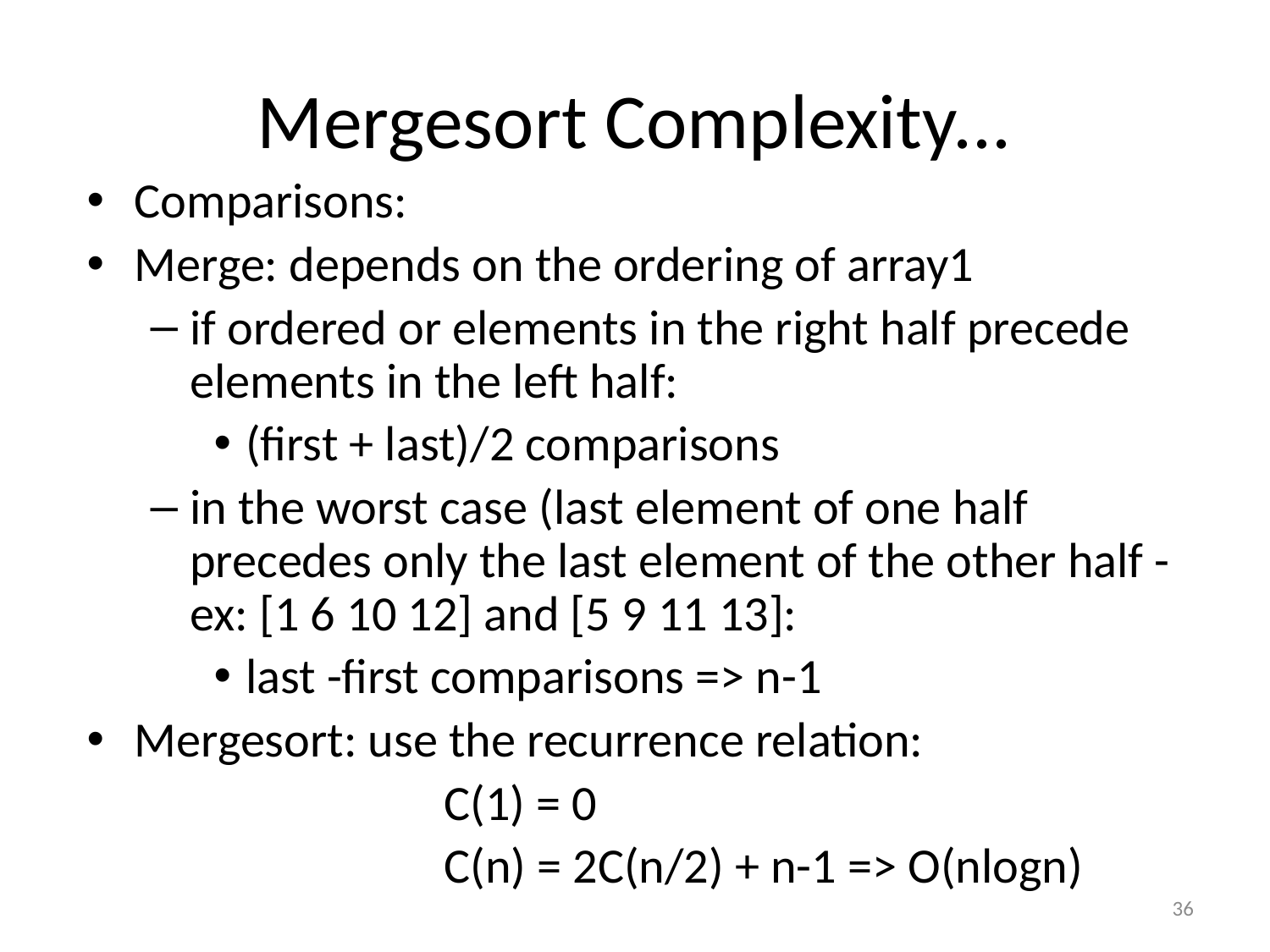

# Mergesort Complexity...
Comparisons:
Merge: depends on the ordering of array1
if ordered or elements in the right half precede elements in the left half:
(first + last)/2 comparisons
in the worst case (last element of one half precedes only the last element of the other half - ex: [1 6 10 12] and [5 9 11 13]:
last -first comparisons => n-1
Mergesort: use the recurrence relation:
			C(1) = 0
			C(n) = 2C(n/2) + n-1 => O(nlogn)
36